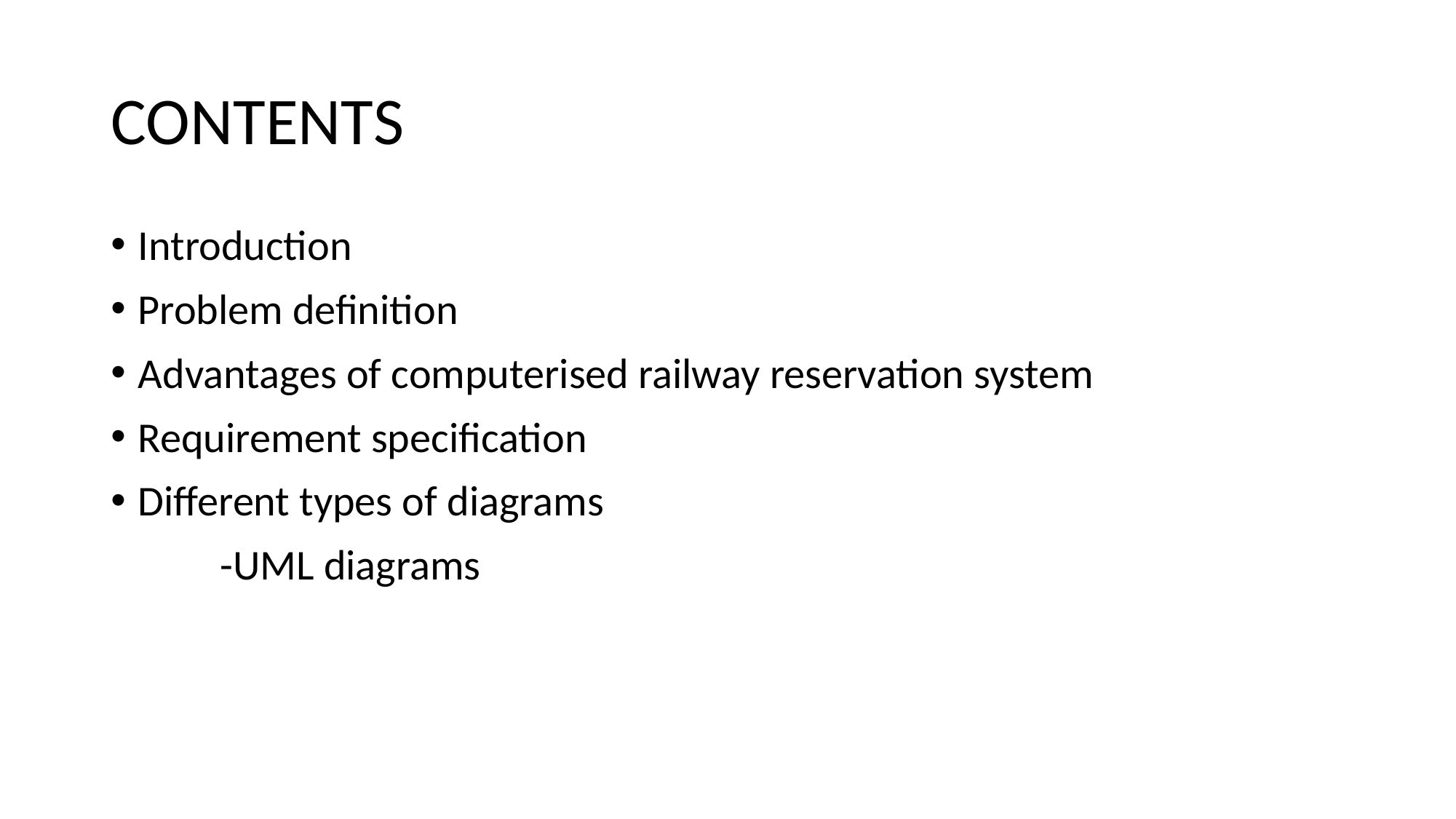

# CONTENTS
Introduction
Problem definition
Advantages of computerised railway reservation system
Requirement specification
Different types of diagrams
	-UML diagrams